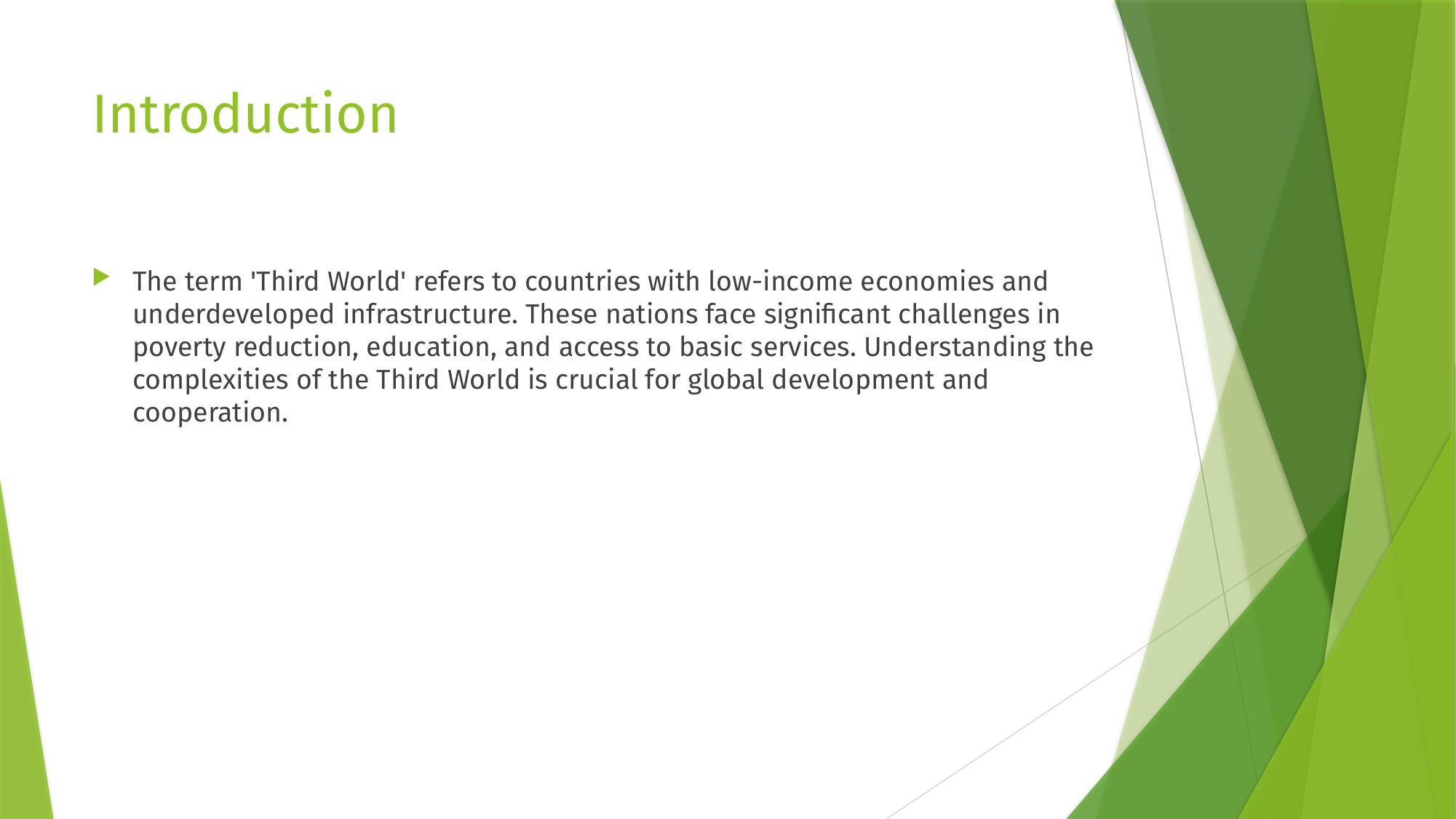

# Introduction
The term 'Third World' refers to countries with low-income economies and underdeveloped infrastructure. These nations face significant challenges in poverty reduction, education, and access to basic services. Understanding the complexities of the Third World is crucial for global development and cooperation.